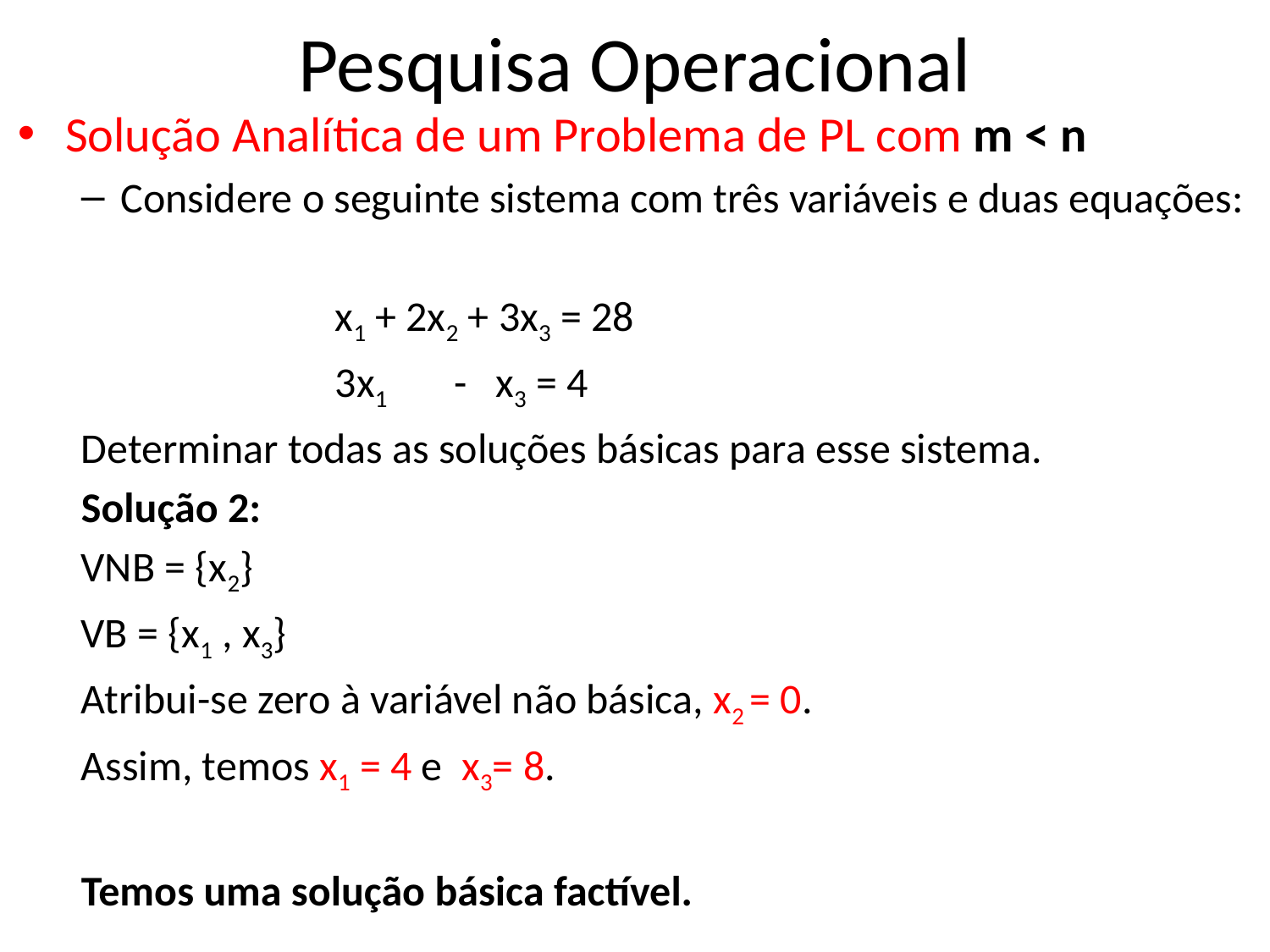

# Pesquisa Operacional
Solução Analítica de um Problema de PL com m < n
Considere o seguinte sistema com três variáveis e duas equações:

		x1 + 2x2 + 3x3 = 28
		3x1       -   x3 = 4
Determinar todas as soluções básicas para esse sistema.
Solução 2:
VNB = {x2}
VB = {x1 , x3}
Atribui-se zero à variável não básica, x2 = 0.
Assim, temos x1 = 4 e  x3= 8.

Temos uma solução básica factível.